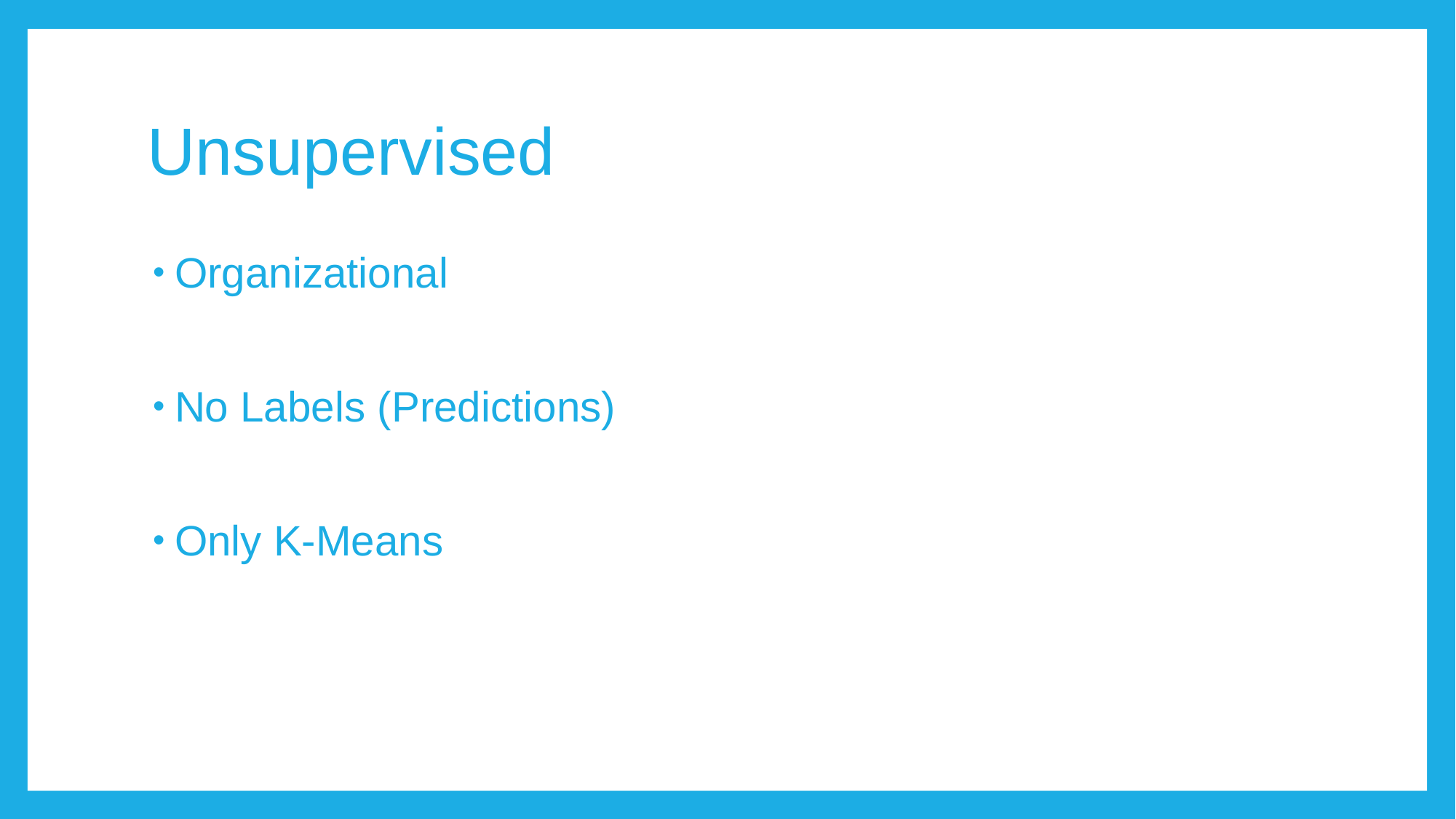

# Unsupervised
Organizational

No Labels (Predictions)

Only K-Means